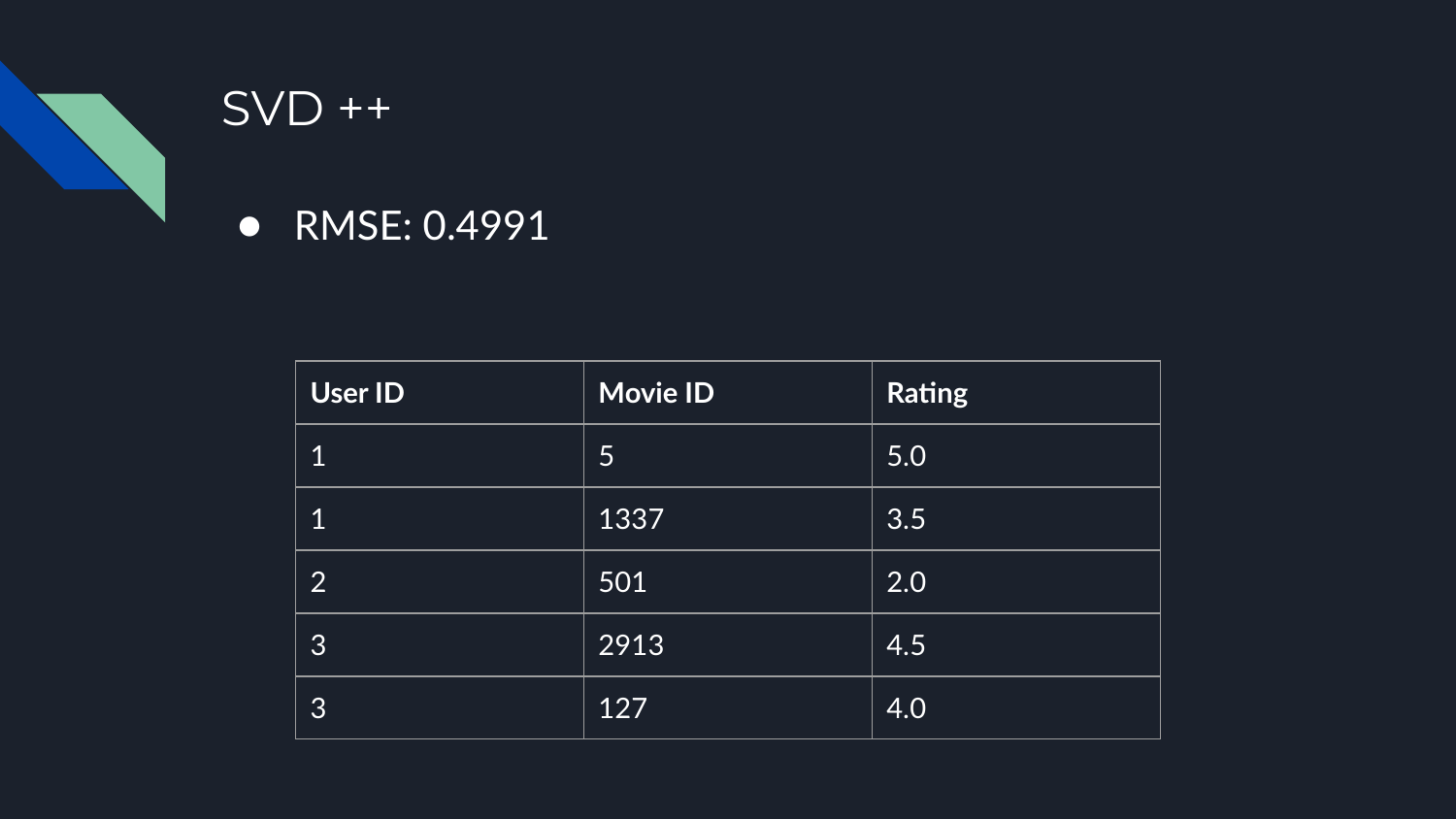

# SVD ++
RMSE: 0.4991
| User ID | Movie ID | Rating |
| --- | --- | --- |
| 1 | 5 | 5.0 |
| 1 | 1337 | 3.5 |
| 2 | 501 | 2.0 |
| 3 | 2913 | 4.5 |
| 3 | 127 | 4.0 |